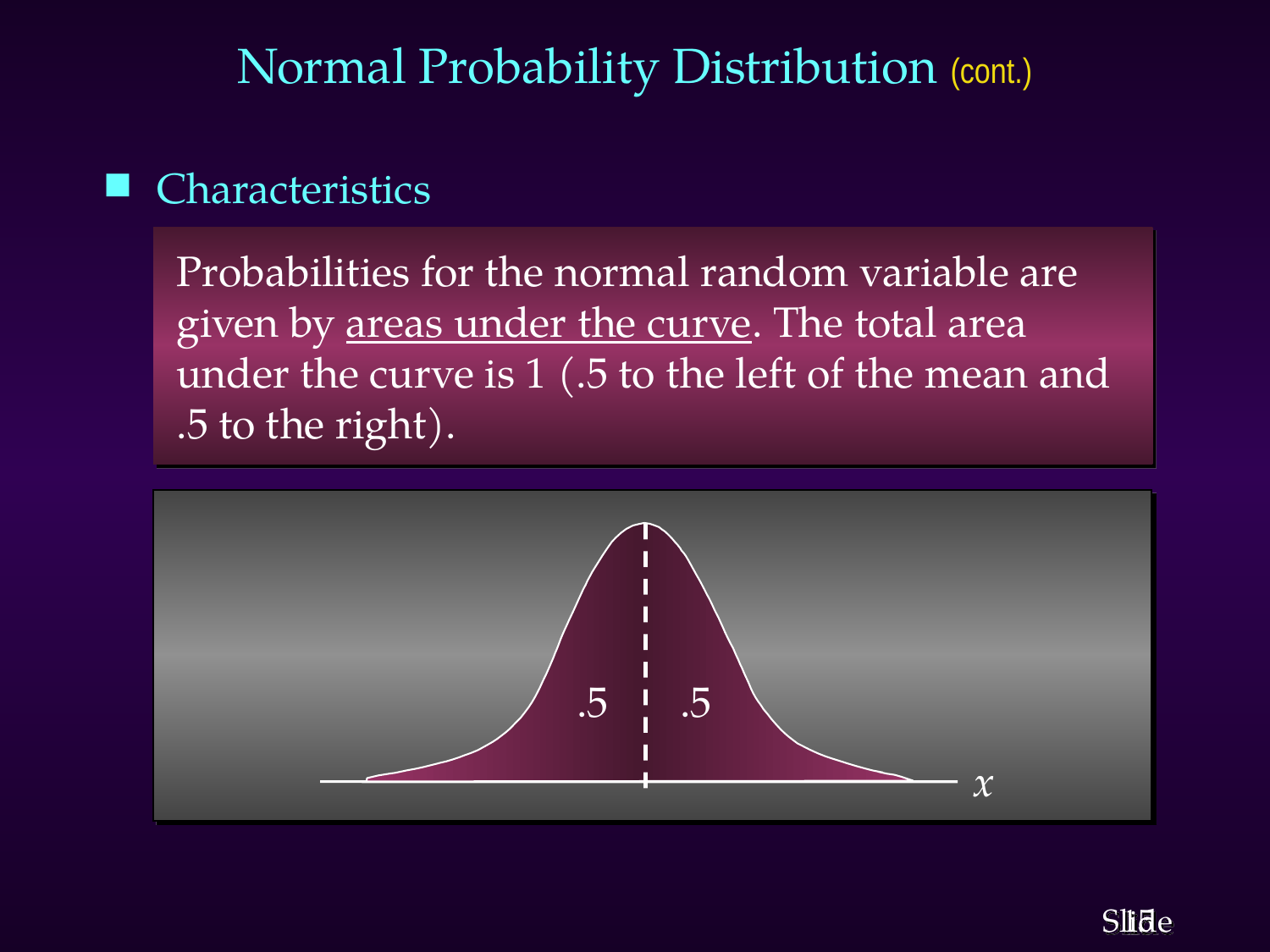

Normal Probability Distribution (cont.)
Characteristics
 Probabilities for the normal random variable are
 given by areas under the curve. The total area
 under the curve is 1 (.5 to the left of the mean and
 .5 to the right).

.5
.5
x